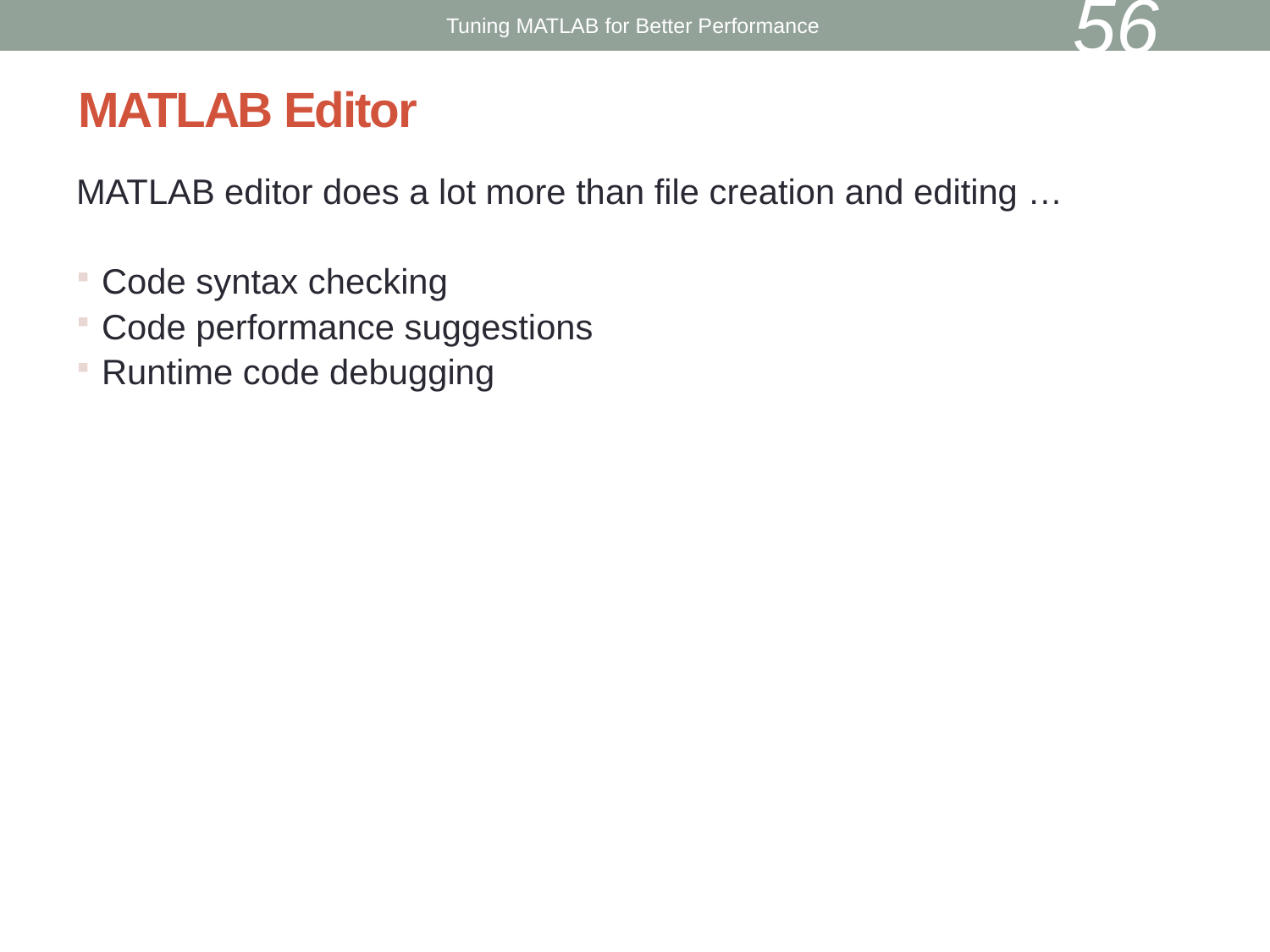

56
Tuning MATLAB for Better Performance
# MATLAB Editor
MATLAB editor does a lot more than file creation and editing …

Code syntax checking
Code performance suggestions
Runtime code debugging